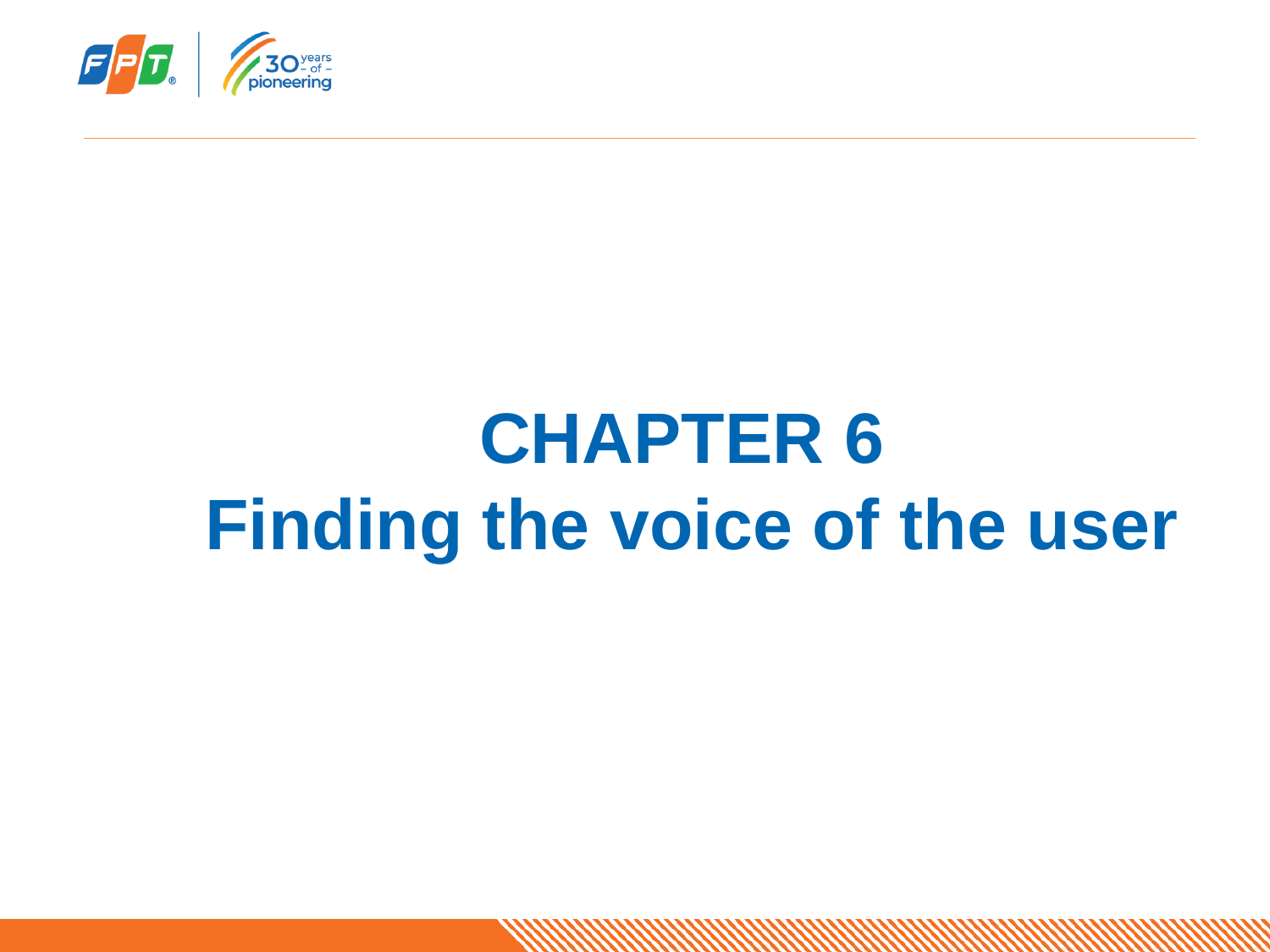

# CHAPTER 6 Finding the voice of the user